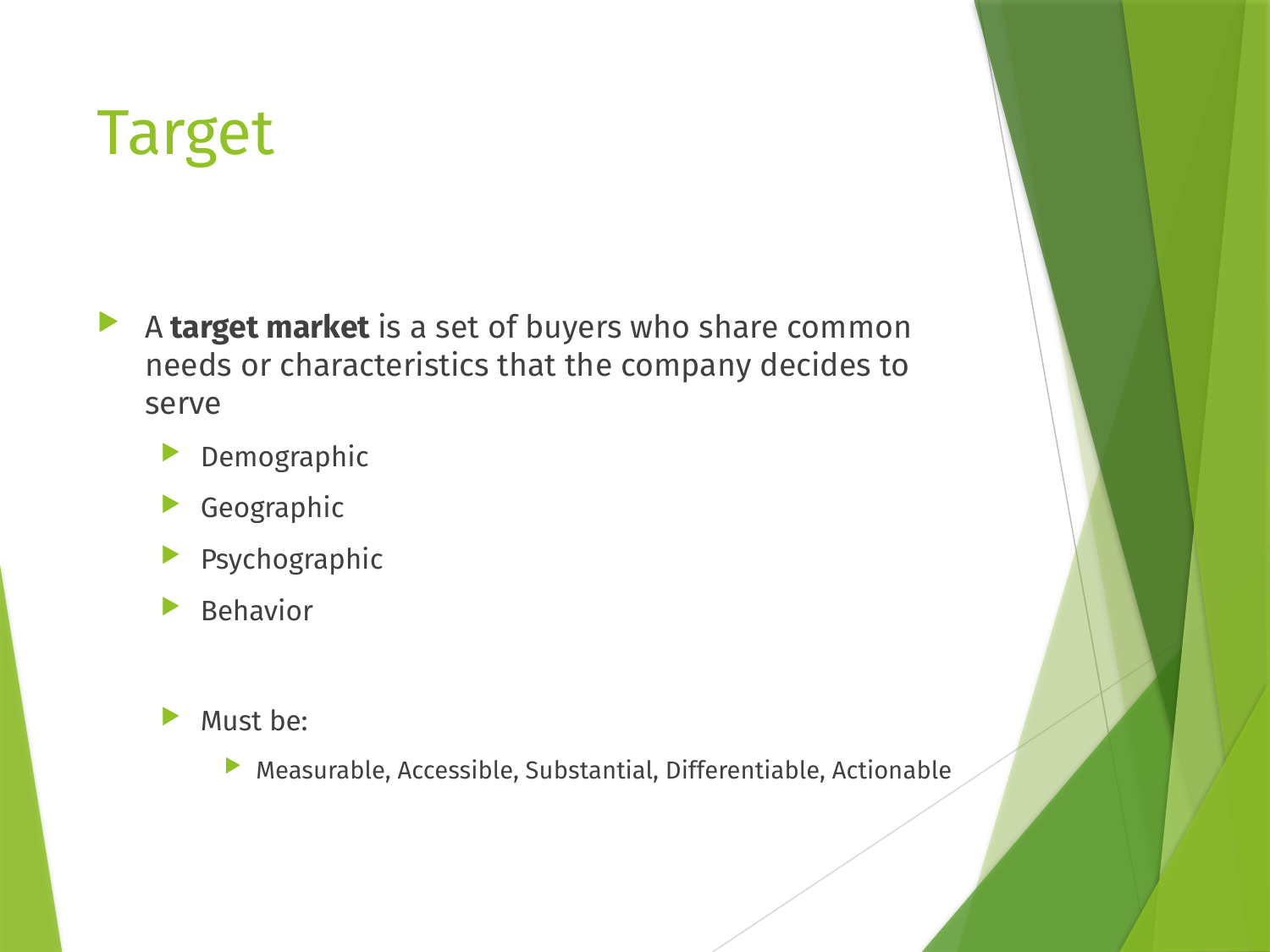

# Target
A target market is a set of buyers who share common needs or characteristics that the company decides to serve
Demographic
Geographic
Psychographic
Behavior

Must be:
Measurable, Accessible, Substantial, Differentiable, Actionable